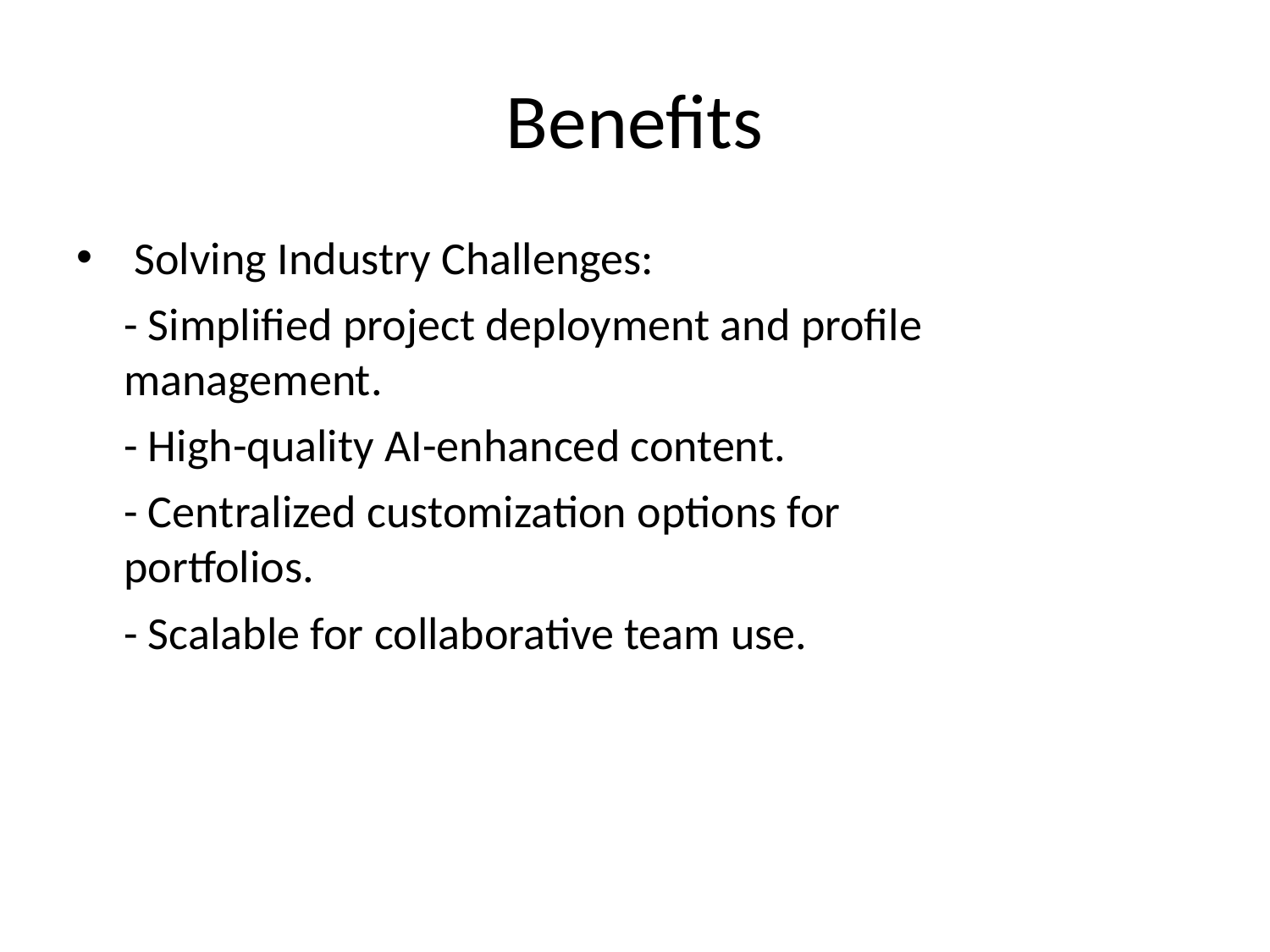

# Benefits
 Solving Industry Challenges:
- Simplified project deployment and profile 	management.
- High-quality AI-enhanced content.
- Centralized customization options for 		  portfolios.
- Scalable for collaborative team use.